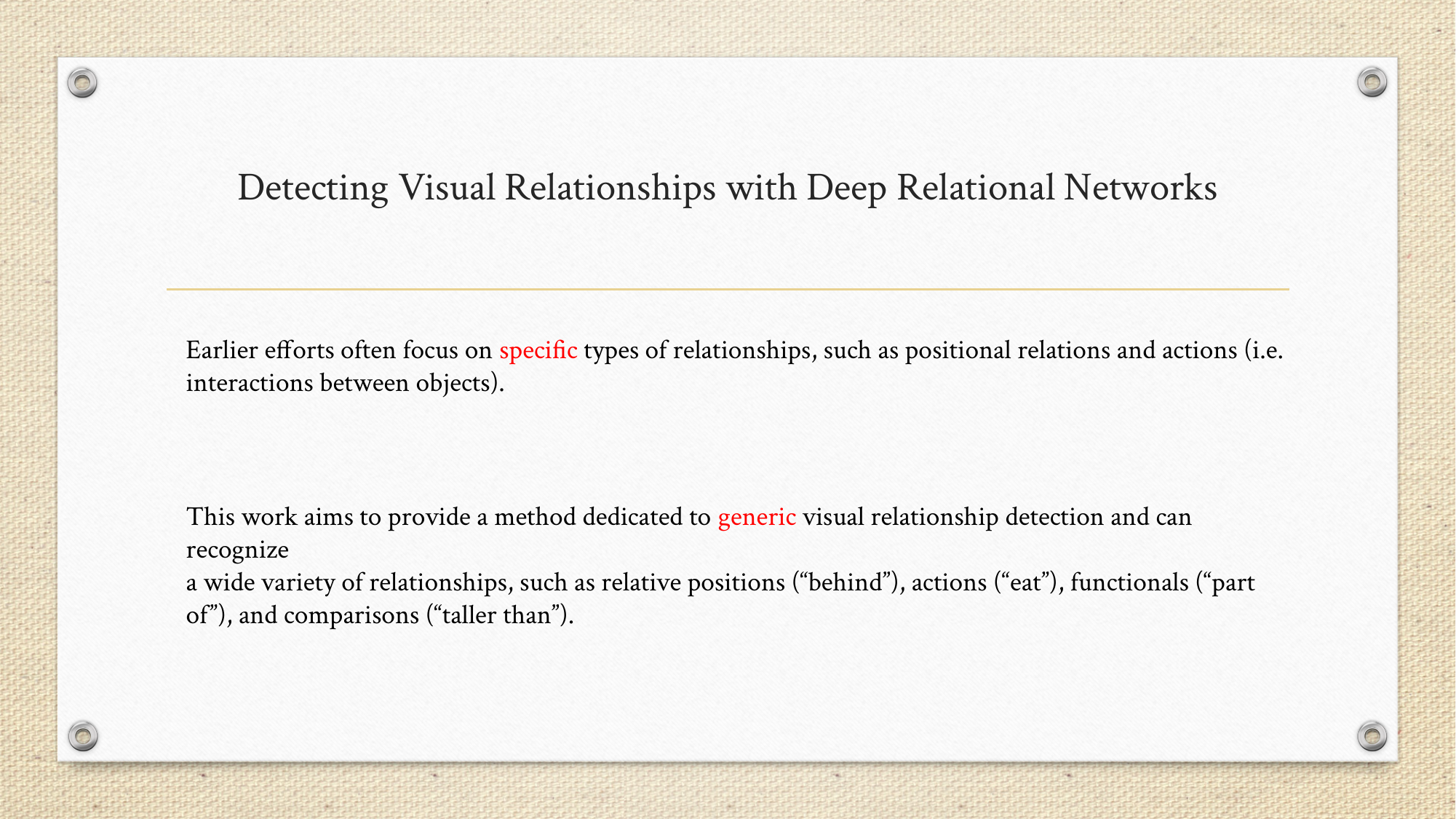

# Detecting Visual Relationships with Deep Relational Networks
Earlier efforts often focus on specific types of relationships, such as positional relations and actions (i.e. interactions between objects).

This work aims to provide a method dedicated to generic visual relationship detection and can recognize
a wide variety of relationships, such as relative positions (“behind”), actions (“eat”), functionals (“part of”), and comparisons (“taller than”).